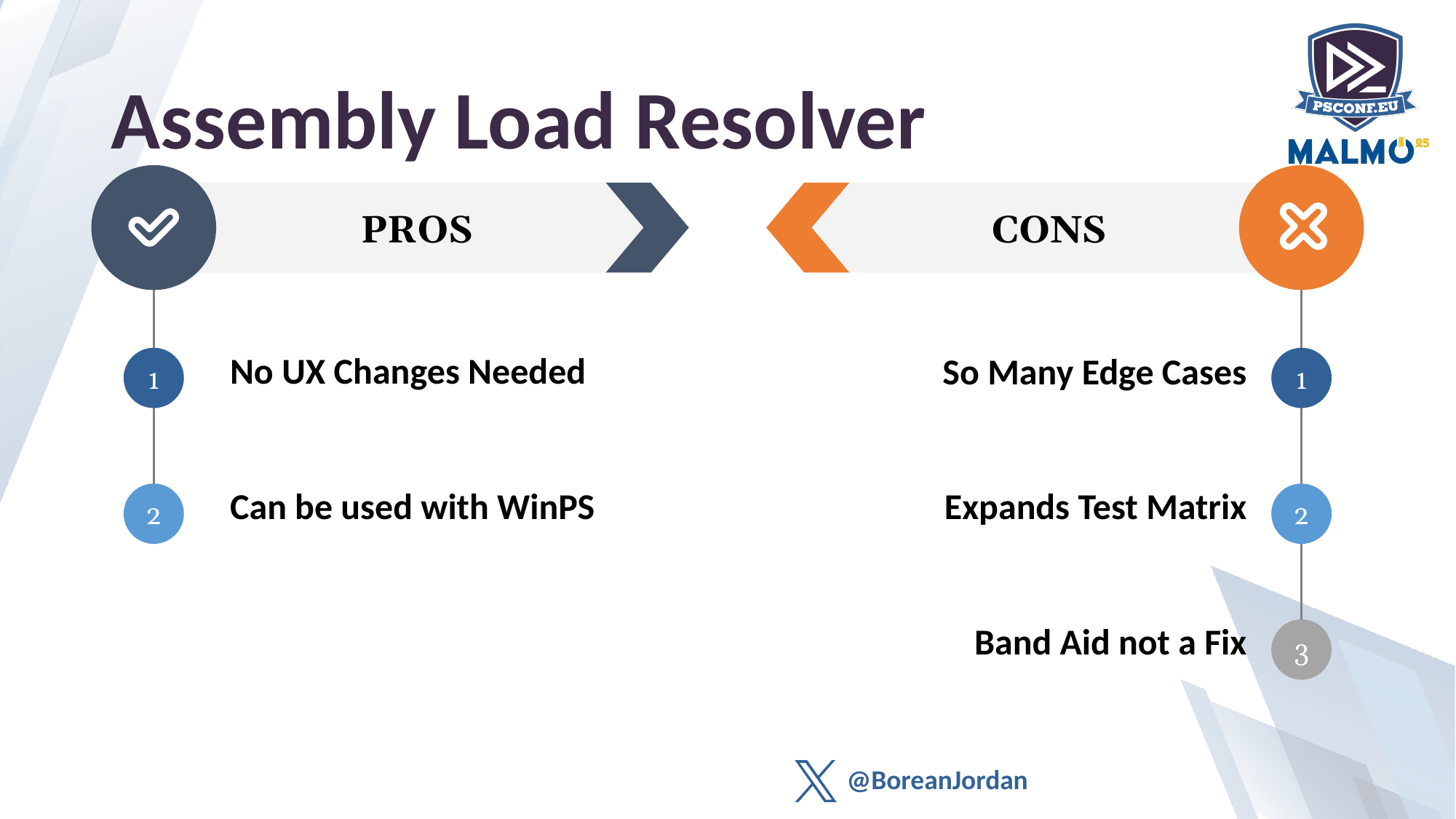

Assembly Load Resolver

PROS

CONS

1
No UX Changes Needed
1
So Many Edge Cases
Can be used with WinPS
Expands Test Matrix
2
2
Band Aid not a Fix
3